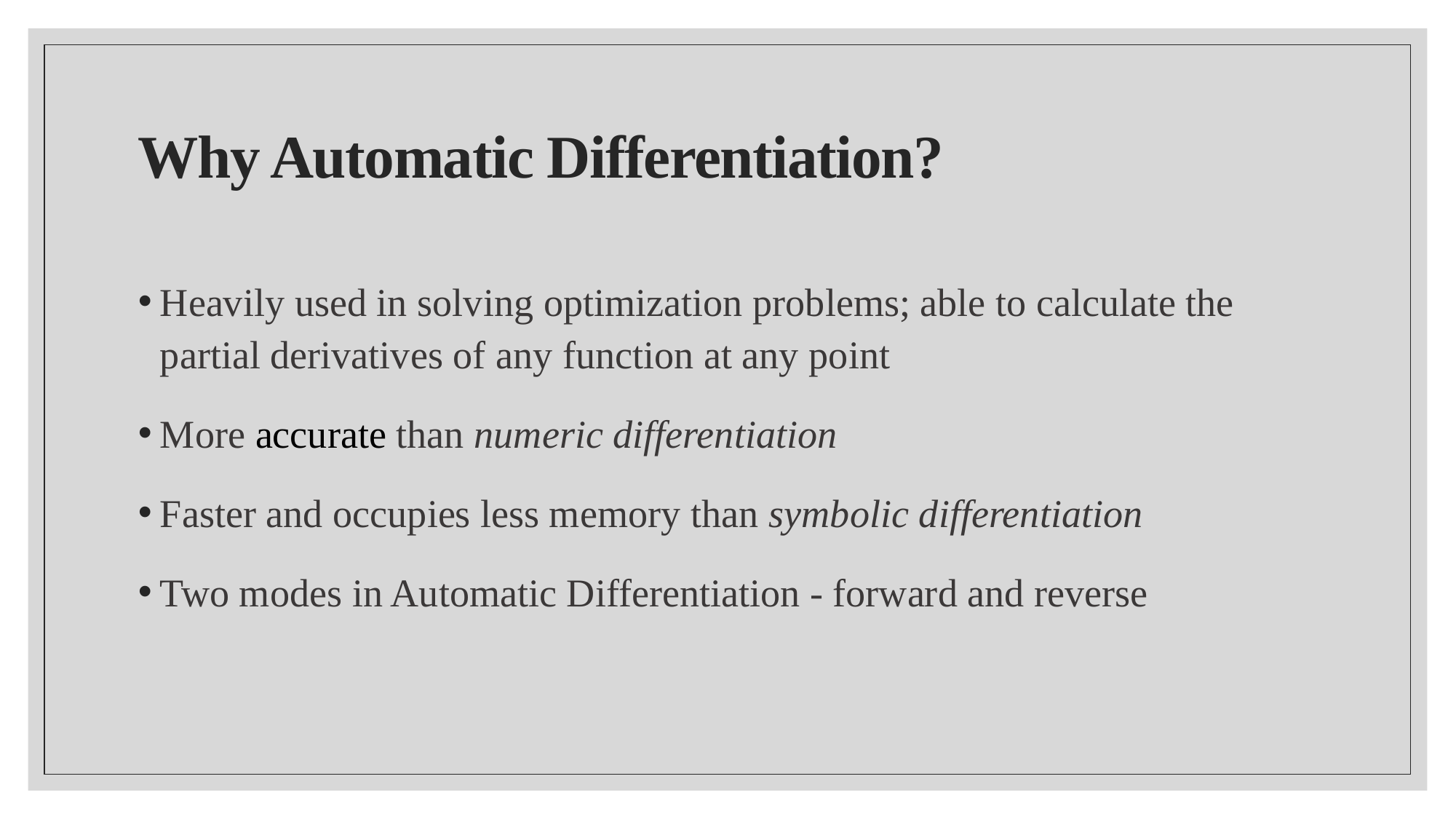

# Why Automatic Differentiation?
Heavily used in solving optimization problems; able to calculate the partial derivatives of any function at any point
More accurate than numeric differentiation
Faster and occupies less memory than symbolic differentiation
Two modes in Automatic Differentiation - forward and reverse